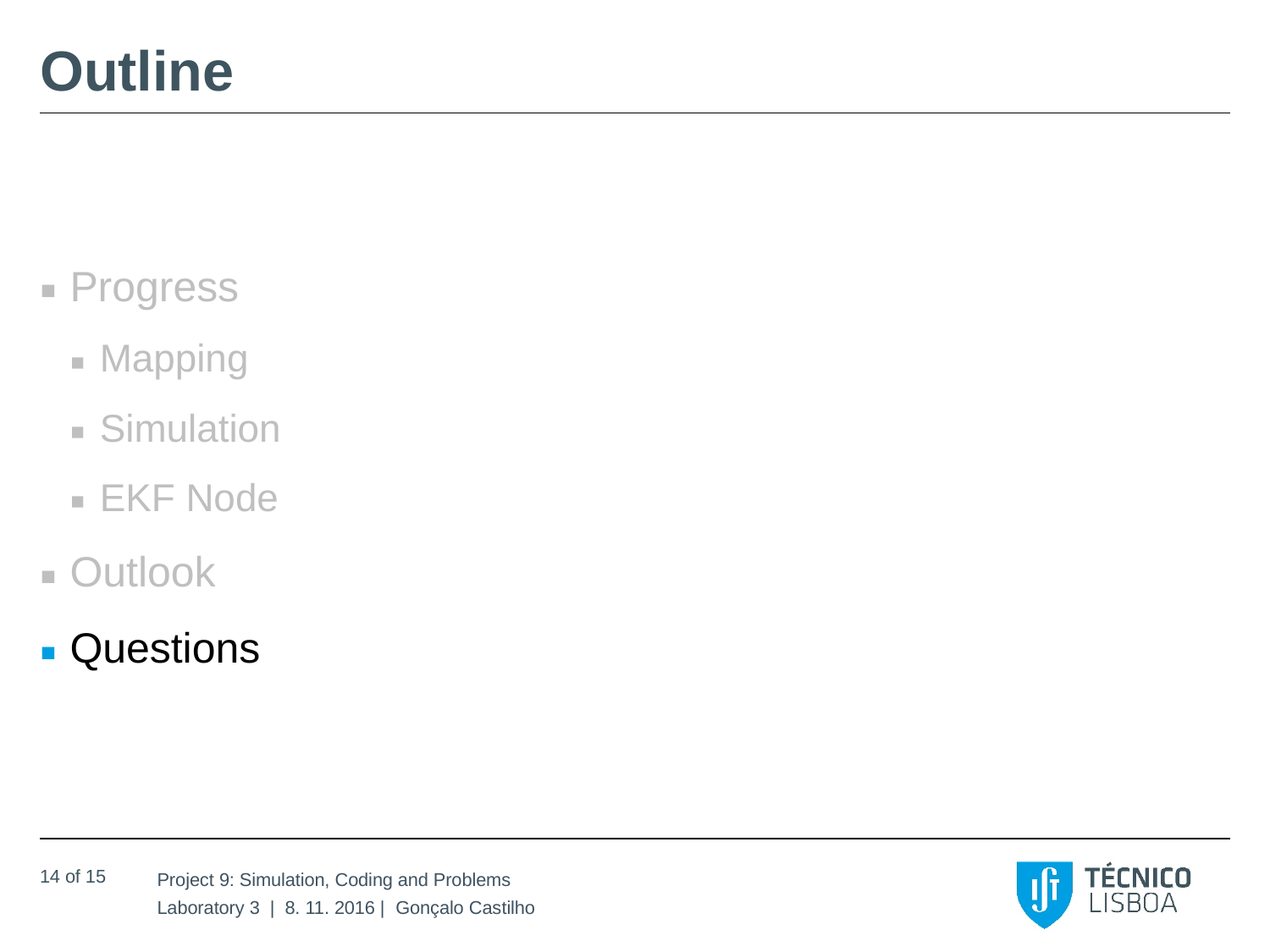

# Outline
Progress
Mapping
Simulation
EKF Node
Outlook
Questions
14 of 15